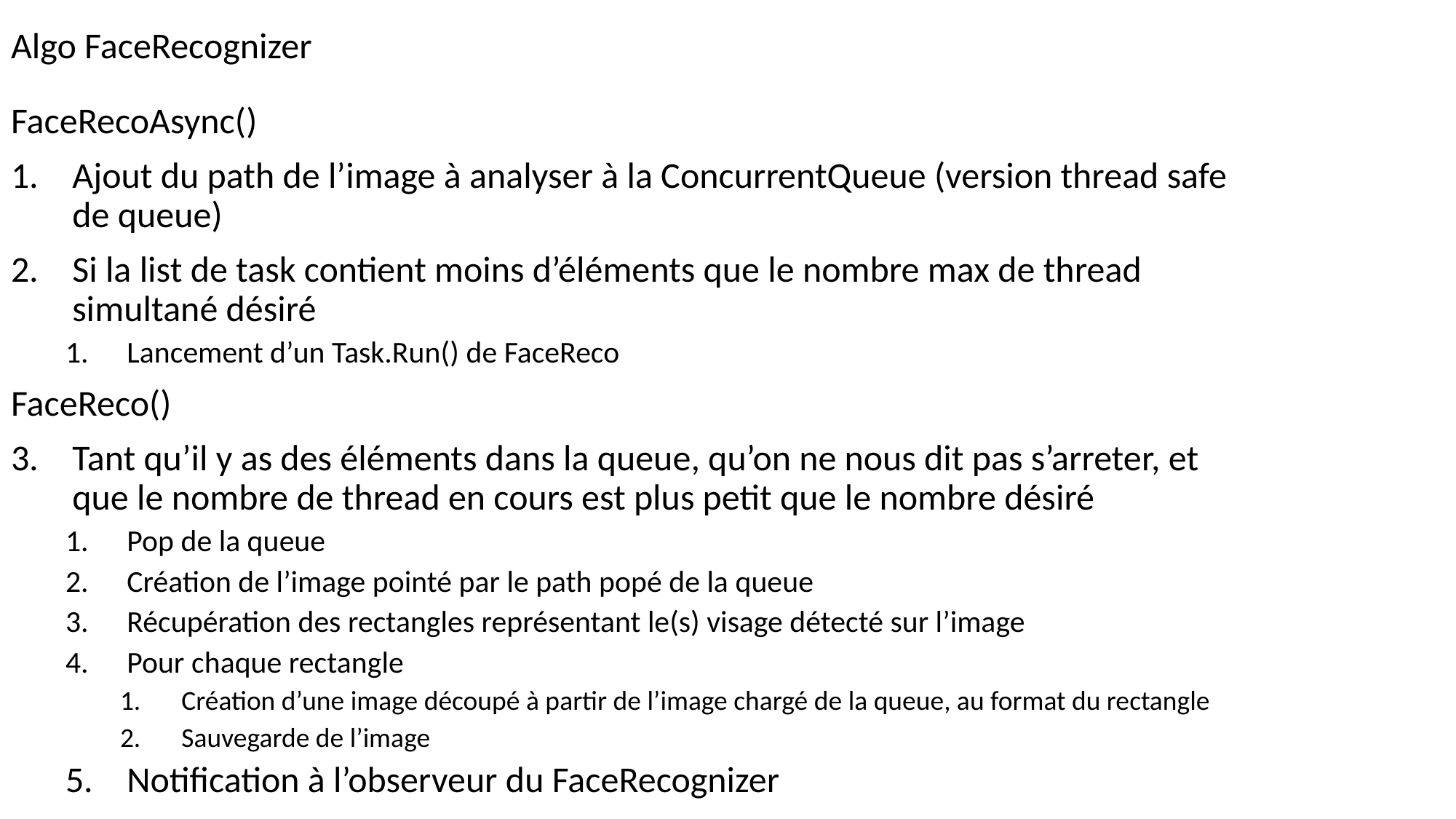

# Algo FaceRecognizer
FaceRecoAsync()
Ajout du path de l’image à analyser à la ConcurrentQueue (version thread safe de queue)
Si la list de task contient moins d’éléments que le nombre max de thread simultané désiré
Lancement d’un Task.Run() de FaceReco
FaceReco()
Tant qu’il y as des éléments dans la queue, qu’on ne nous dit pas s’arreter, et que le nombre de thread en cours est plus petit que le nombre désiré
Pop de la queue
Création de l’image pointé par le path popé de la queue
Récupération des rectangles représentant le(s) visage détecté sur l’image
Pour chaque rectangle
Création d’une image découpé à partir de l’image chargé de la queue, au format du rectangle
Sauvegarde de l’image
Notification à l’observeur du FaceRecognizer